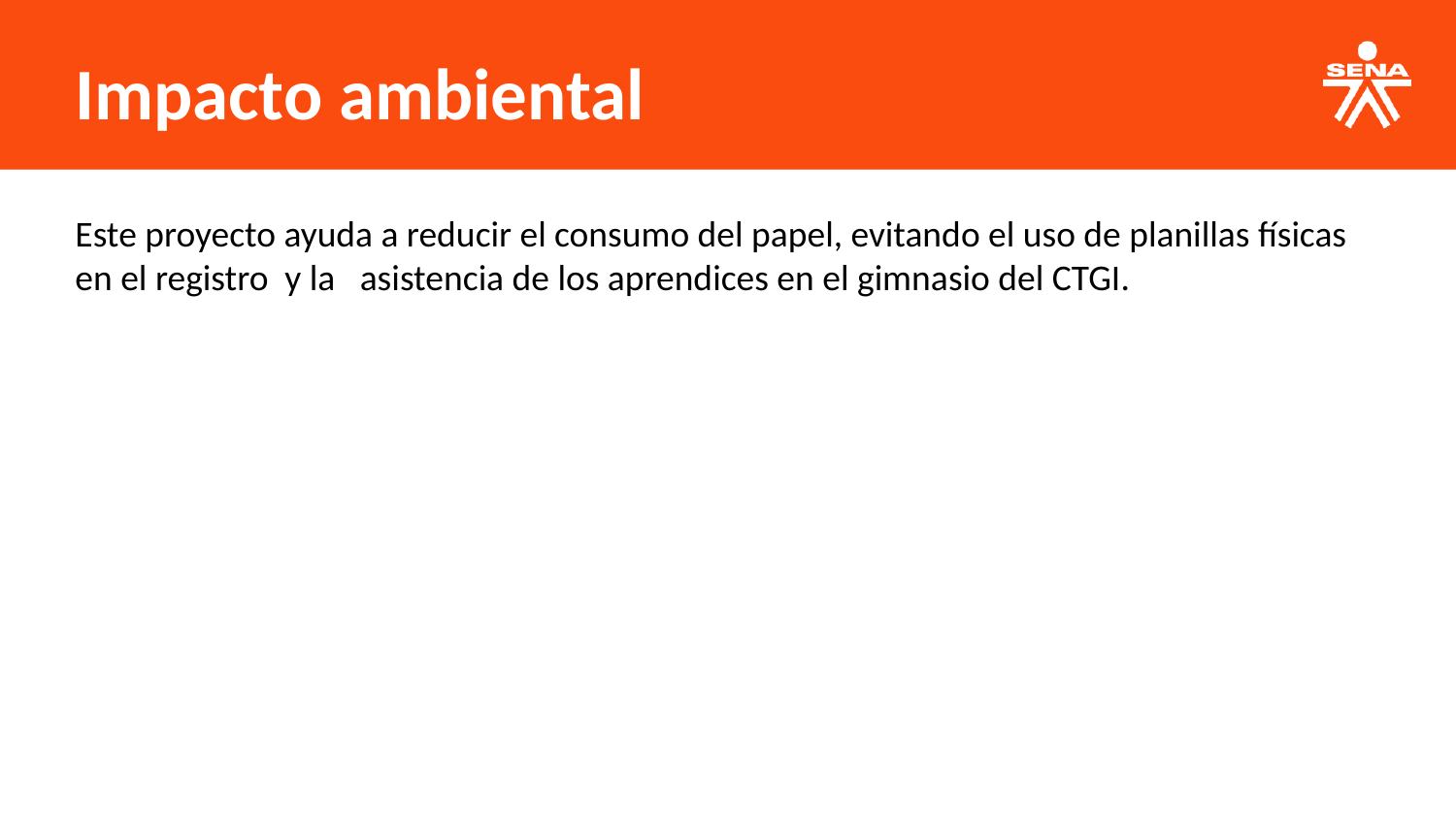

Impacto ambiental
Este proyecto ayuda a reducir el consumo del papel, evitando el uso de planillas físicas en el registro  y la   asistencia de los aprendices en el gimnasio del CTGI.